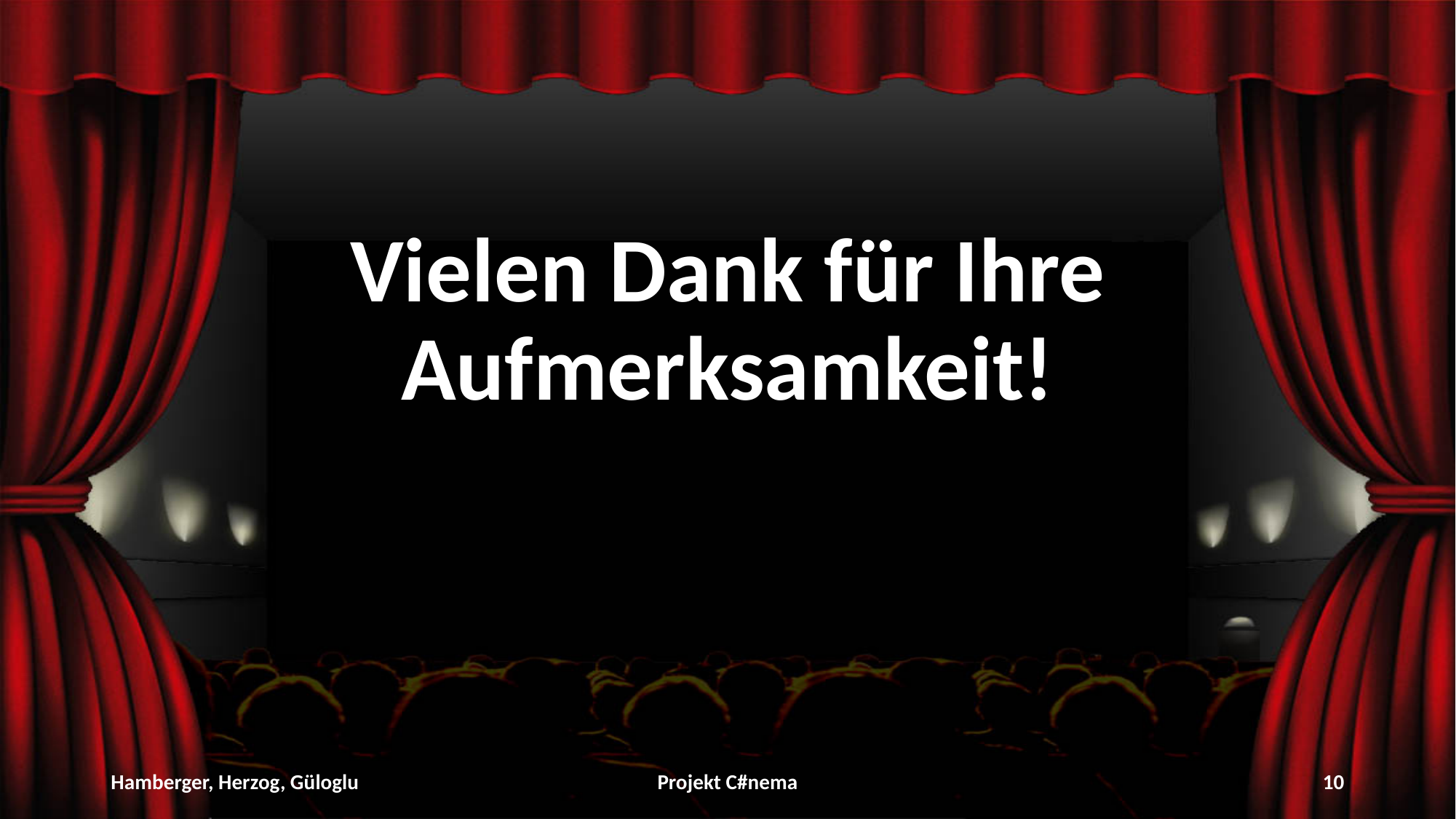

Vielen Dank für Ihre Aufmerksamkeit!
Hamberger, Herzog, Güloglu
Projekt C#nema
10